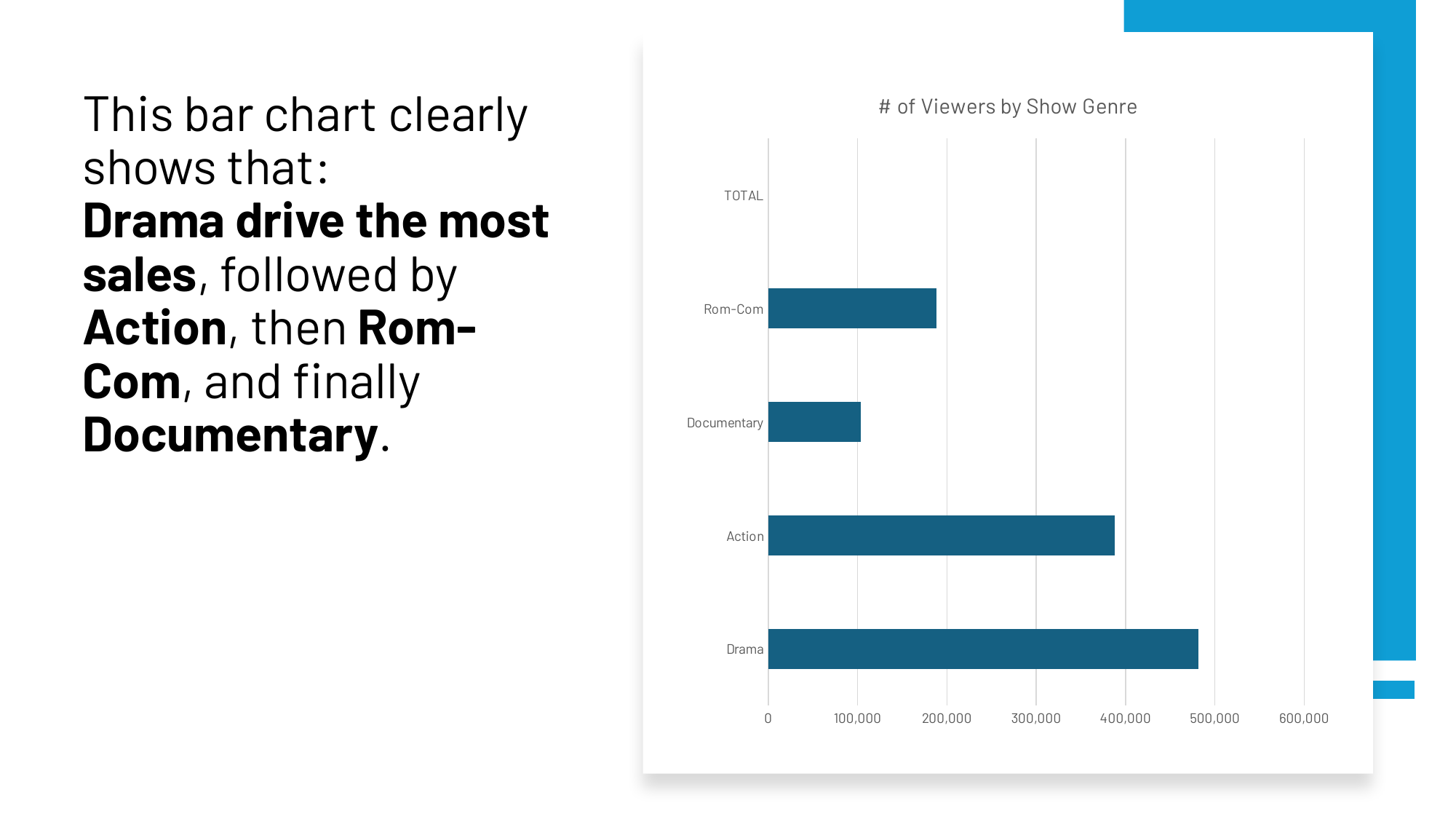

[unsupported chart]

# This bar chart clearly shows that: Drama drive the most sales, followed by Action, then Rom-Com, and finally Documentary.